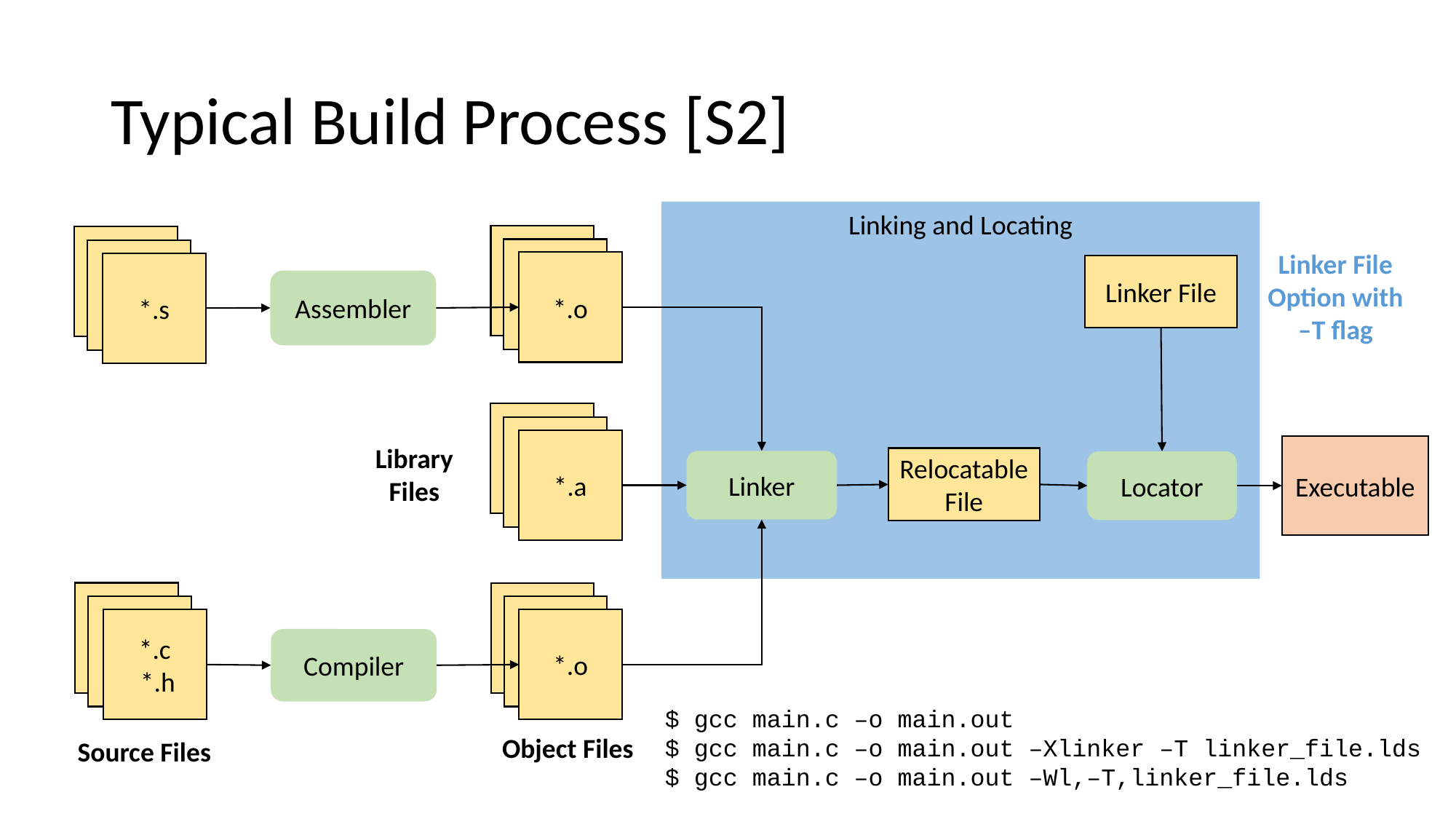

# Typical Build Process [S2]
Linking and Locating
*.c
*.c
*.o
*.c
*.c
Linker File Option with
–T flag
*.s
Linker File
Assembler
*.c
*.c
*.a
Executable
Library
Files
Relocatable File
Linker
Locator
*.c
*.c
*.c
*.o
*.c
*.c
 *.h
Compiler
$ gcc main.c –o main.out
$ gcc main.c –o main.out –Xlinker –T linker_file.lds
$ gcc main.c –o main.out –Wl,–T,linker_file.lds
Object Files
Source Files